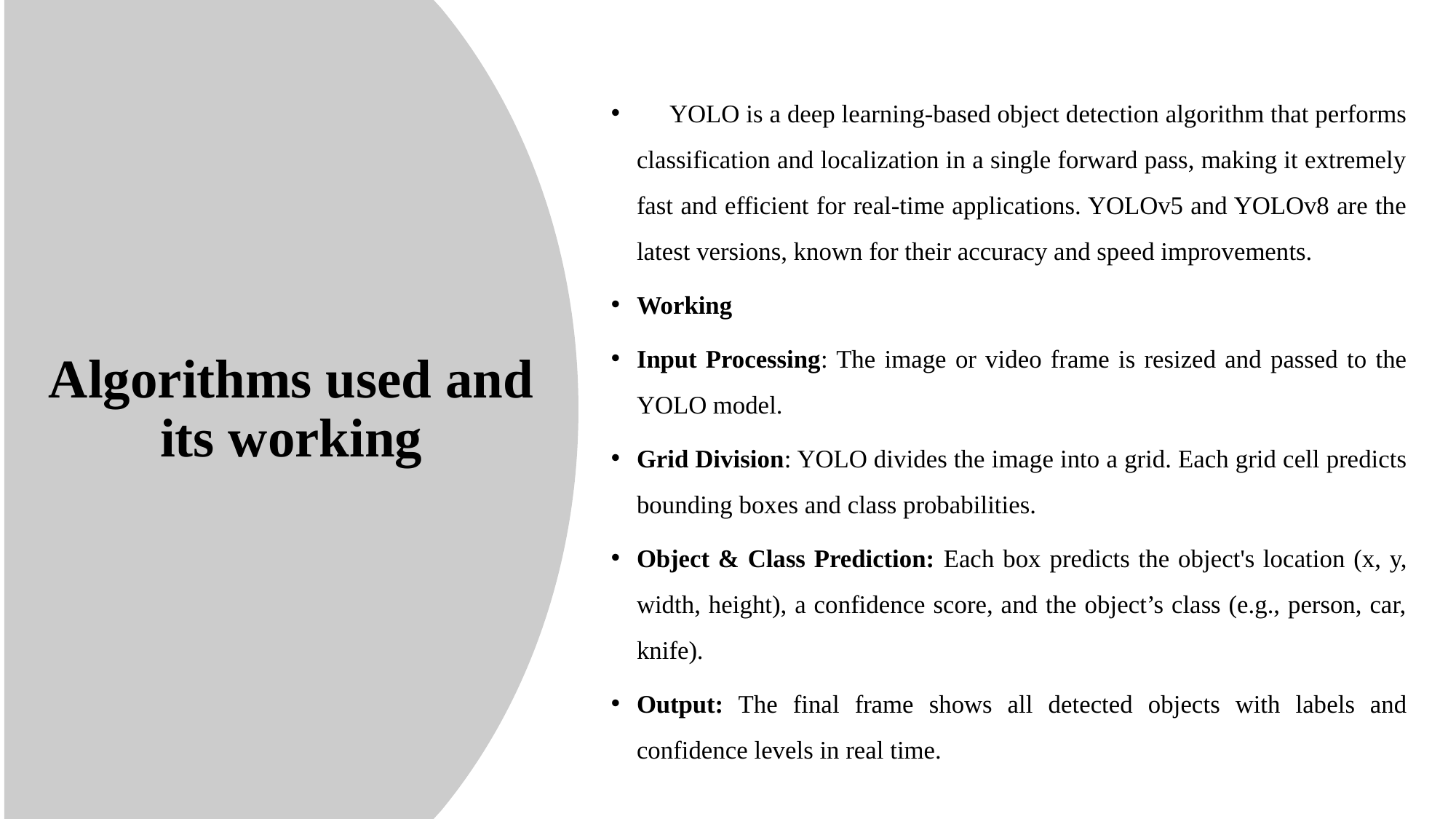

Algorithms used and its working
     YOLO is a deep learning-based object detection algorithm that performs classification and localization in a single forward pass, making it extremely fast and efficient for real-time applications. YOLOv5 and YOLOv8 are the latest versions, known for their accuracy and speed improvements.
Working
Input Processing: The image or video frame is resized and passed to the YOLO model.
Grid Division: YOLO divides the image into a grid. Each grid cell predicts bounding boxes and class probabilities.
Object & Class Prediction: Each box predicts the object's location (x, y, width, height), a confidence score, and the object’s class (e.g., person, car, knife).
Output: The final frame shows all detected objects with labels and confidence levels in real time.
Algorithms used and its working